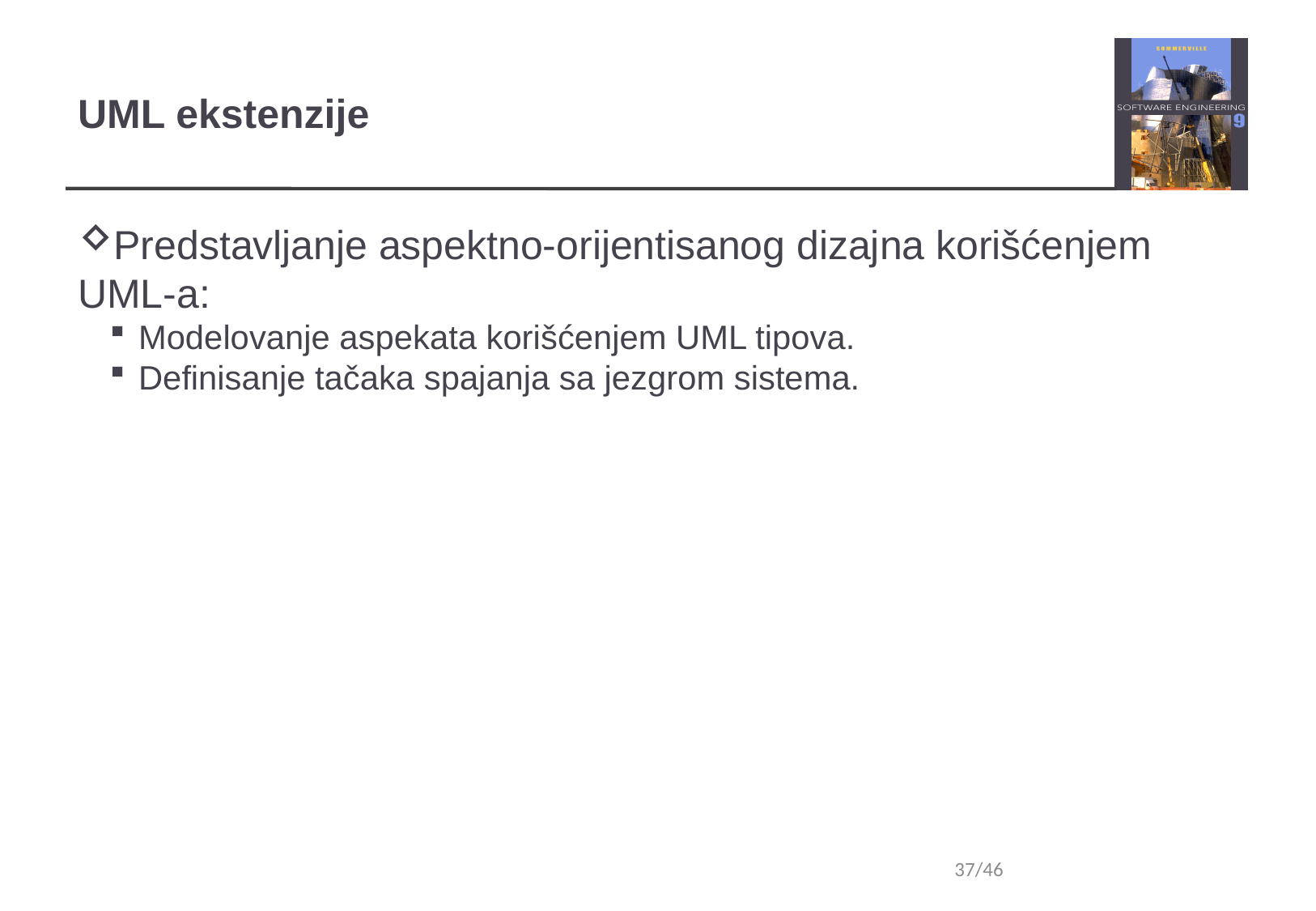

UML ekstenzije
Predstavljanje aspektno-orijentisanog dizajna korišćenjem UML-a:
Modelovanje aspekata korišćenjem UML tipova.
Definisanje tačaka spajanja sa jezgrom sistema.
37/46